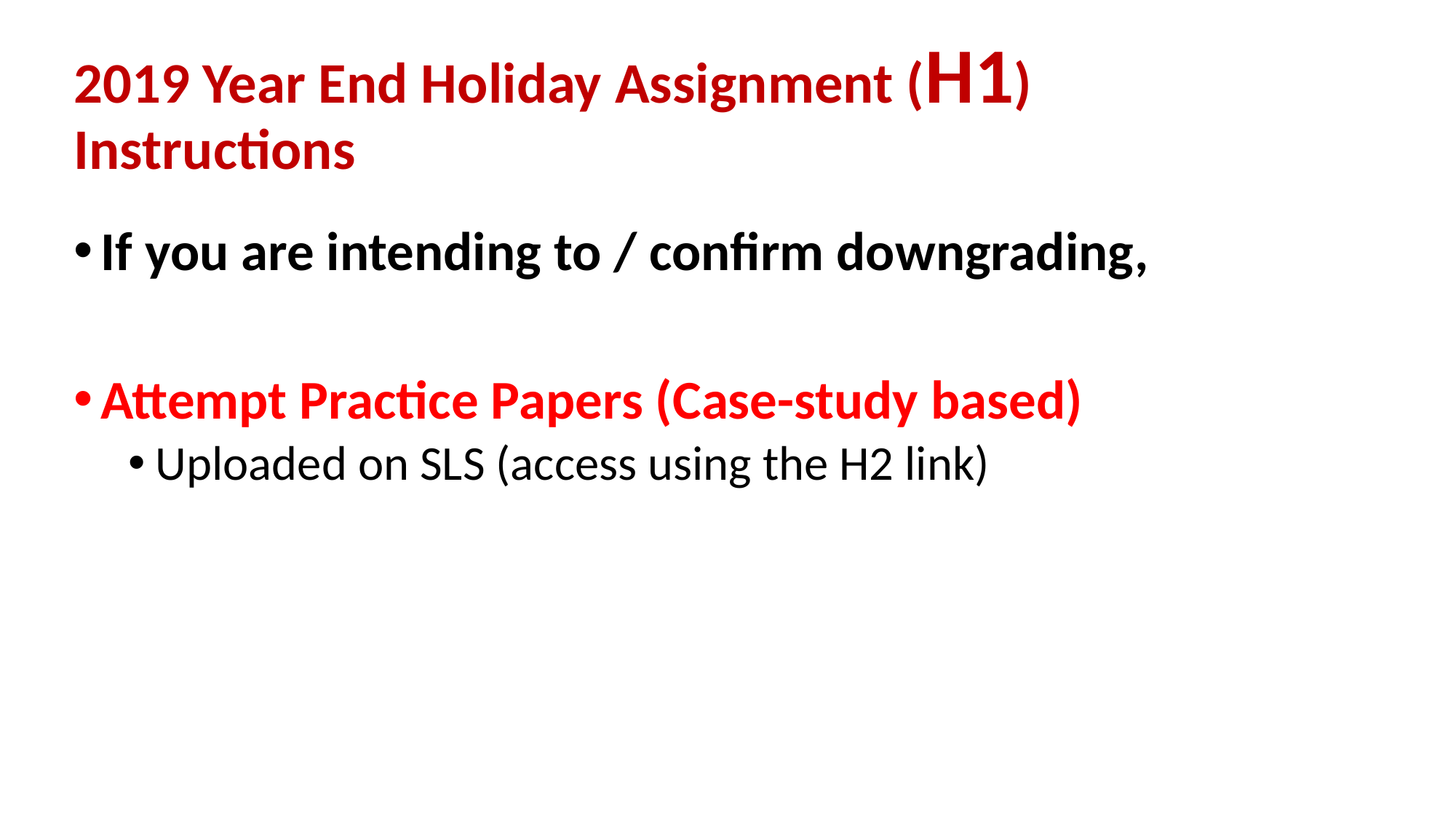

# 2019 Year End Holiday Assignment (H1) Instructions
If you are intending to / confirm downgrading,

Attempt Practice Papers (Case-study based)
Uploaded on SLS (access using the H2 link)